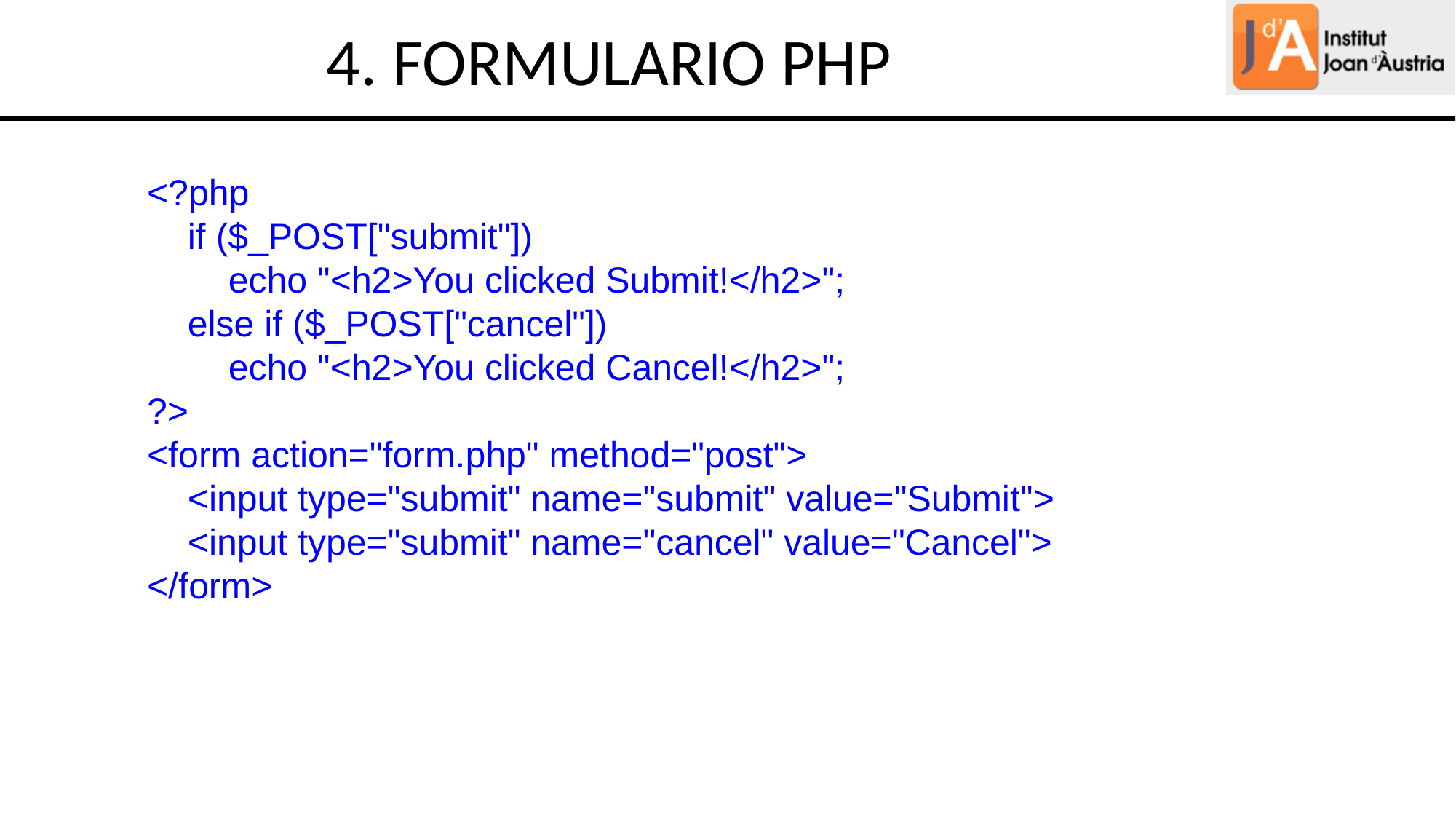

4. FORMULARIO PHP

<?php
    if ($_POST["submit"])
        echo "<h2>You clicked Submit!</h2>";
    else if ($_POST["cancel"])
        echo "<h2>You clicked Cancel!</h2>";
?>
<form action="form.php" method="post">
    <input type="submit" name="submit" value="Submit">
    <input type="submit" name="cancel" value="Cancel">
</form>